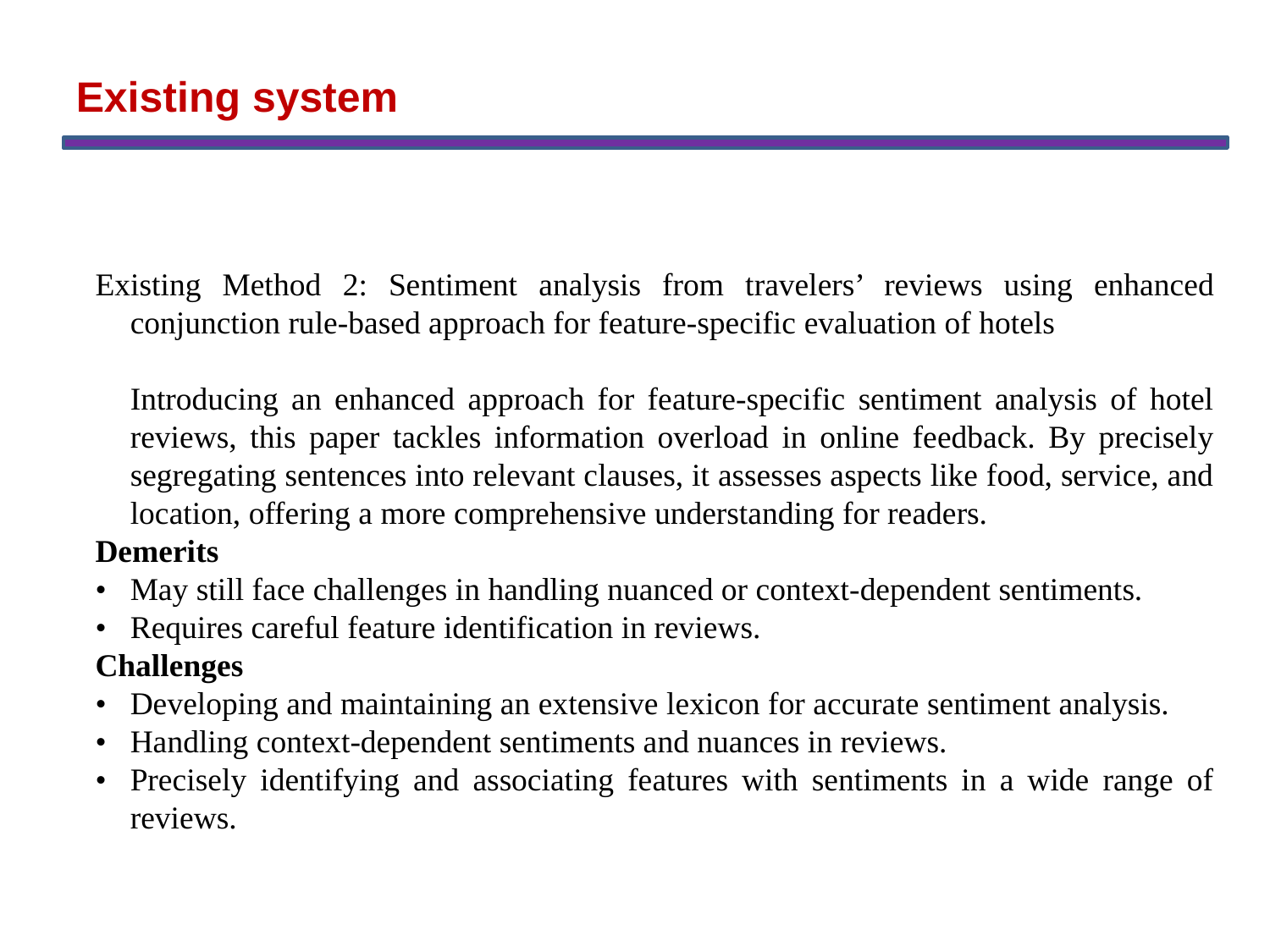

Existing system

Existing Method 2: Sentiment analysis from travelers’ reviews using enhanced conjunction rule-based approach for feature-specific evaluation of hotels

	Introducing an enhanced approach for feature-specific sentiment analysis of hotel reviews, this paper tackles information overload in online feedback. By precisely segregating sentences into relevant clauses, it assesses aspects like food, service, and location, offering a more comprehensive understanding for readers.
Demerits
•	May still face challenges in handling nuanced or context-dependent sentiments.
•	Requires careful feature identification in reviews.
Challenges
•	Developing and maintaining an extensive lexicon for accurate sentiment analysis.
•	Handling context-dependent sentiments and nuances in reviews.
•	Precisely identifying and associating features with sentiments in a wide range of reviews.